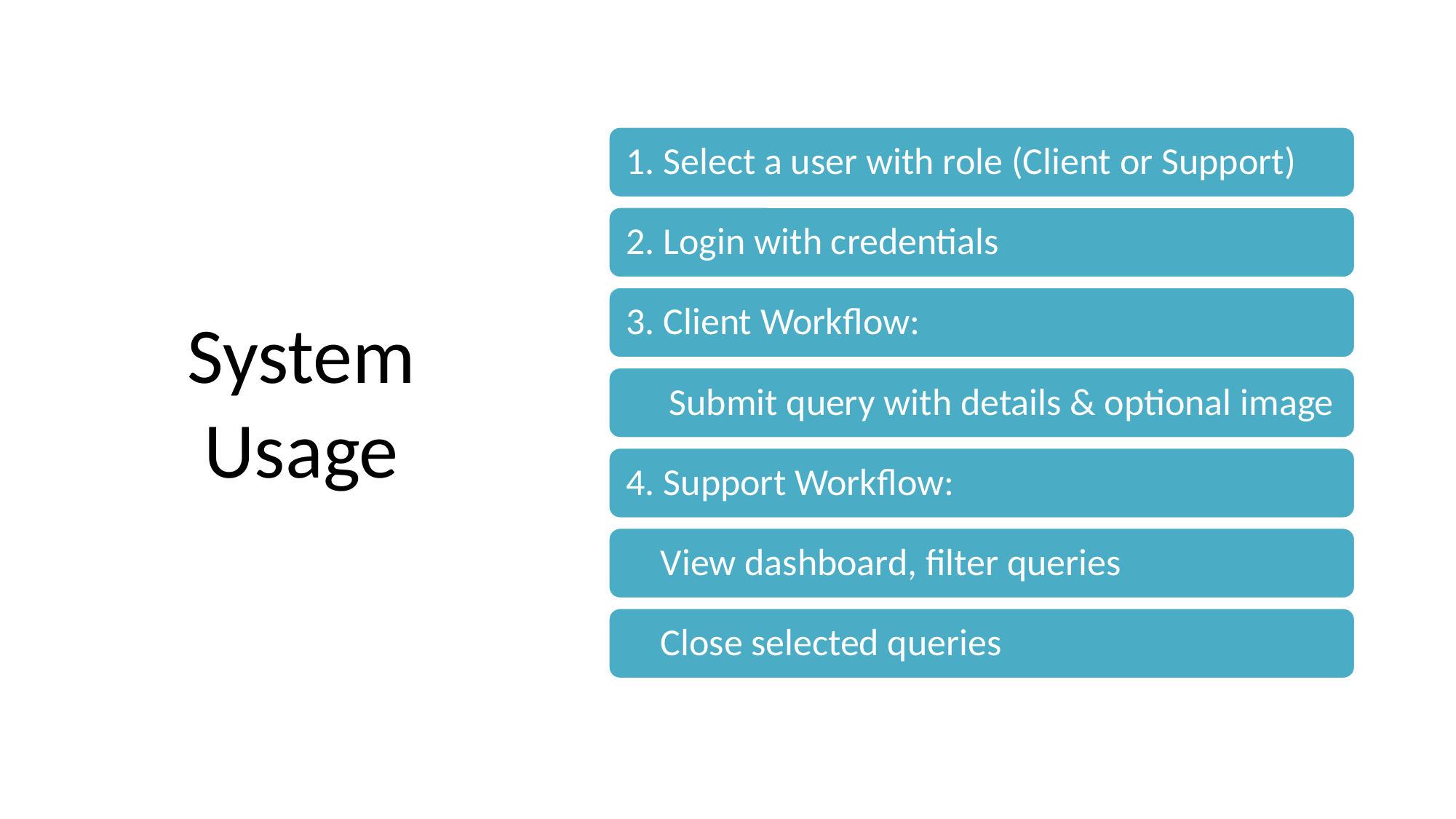

# System Usage
1. Select a user with role (Client or Support)
2. Login with credentials
3. Client Workflow:
     Submit query with details & optional image
4. Support Workflow:
    View dashboard, filter queries
    Close selected queries